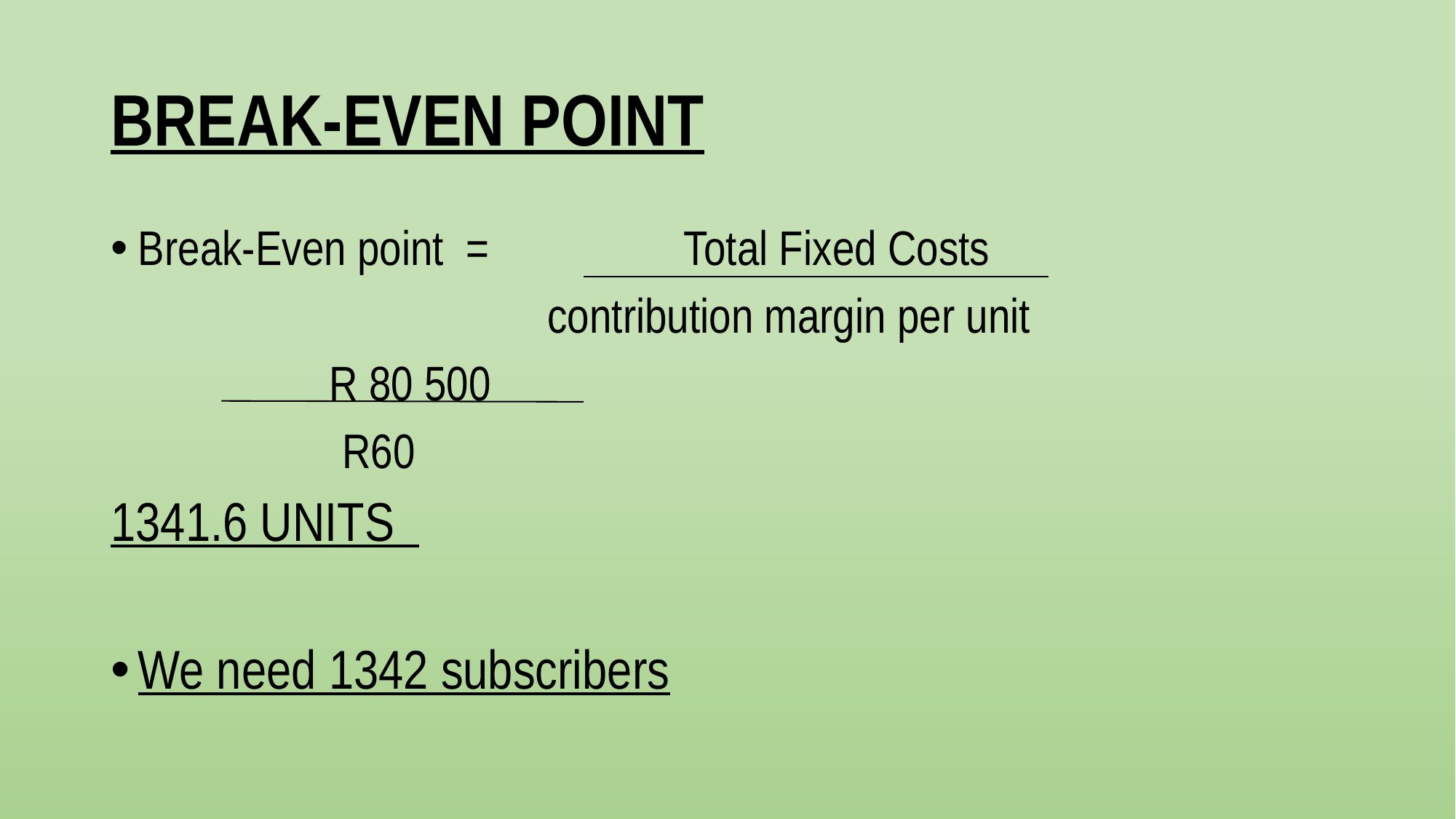

# BREAK-EVEN POINT
Break-Even point  =    		Total Fixed Costs
				contribution margin per unit
    	 	R 80 500
	           R60
1341.6 UNITS

We need 1342 subscribers